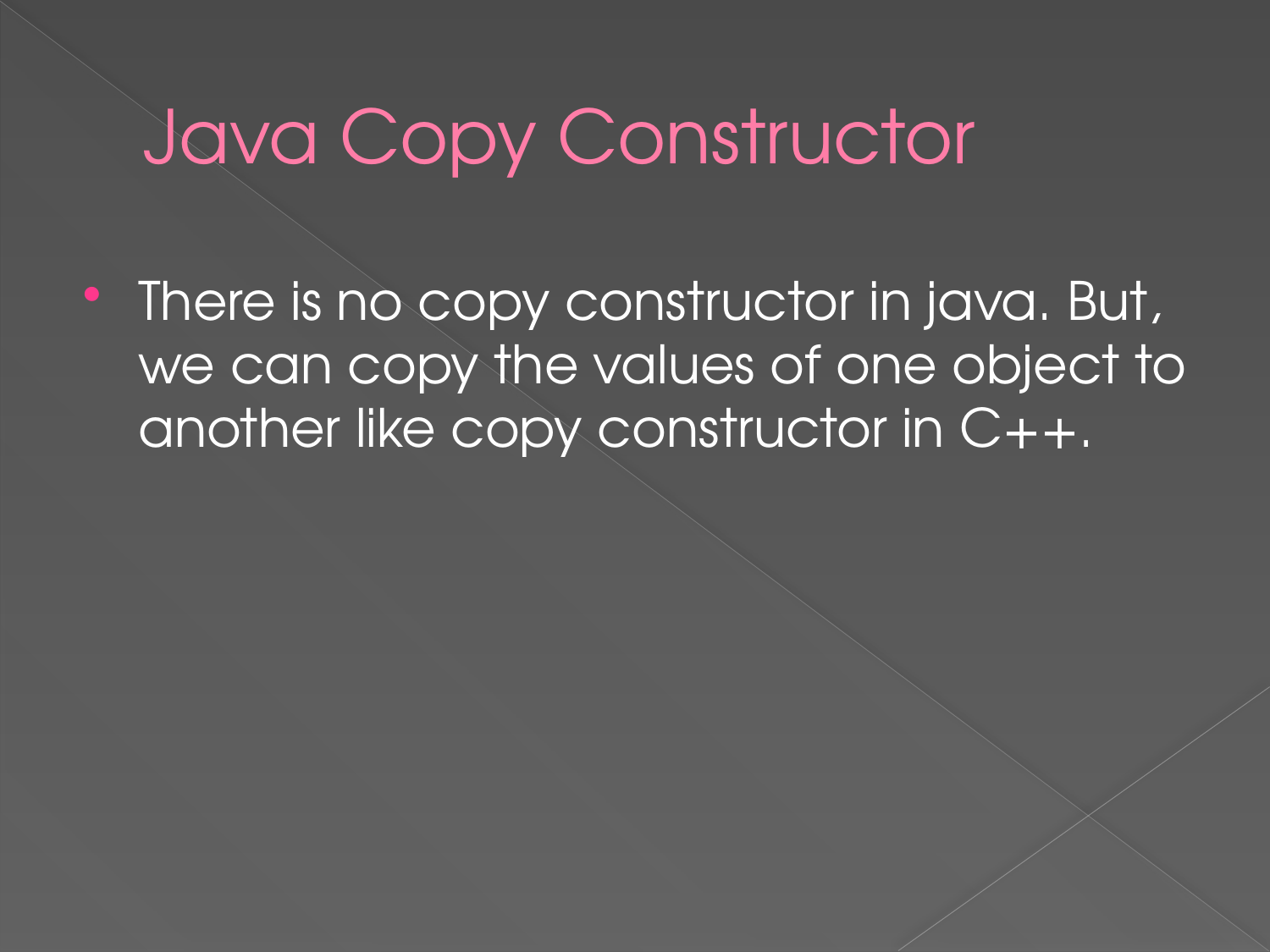

# Java Copy Constructor
There is no copy constructor in java. But, we can copy the values of one object to another like copy constructor in C++.